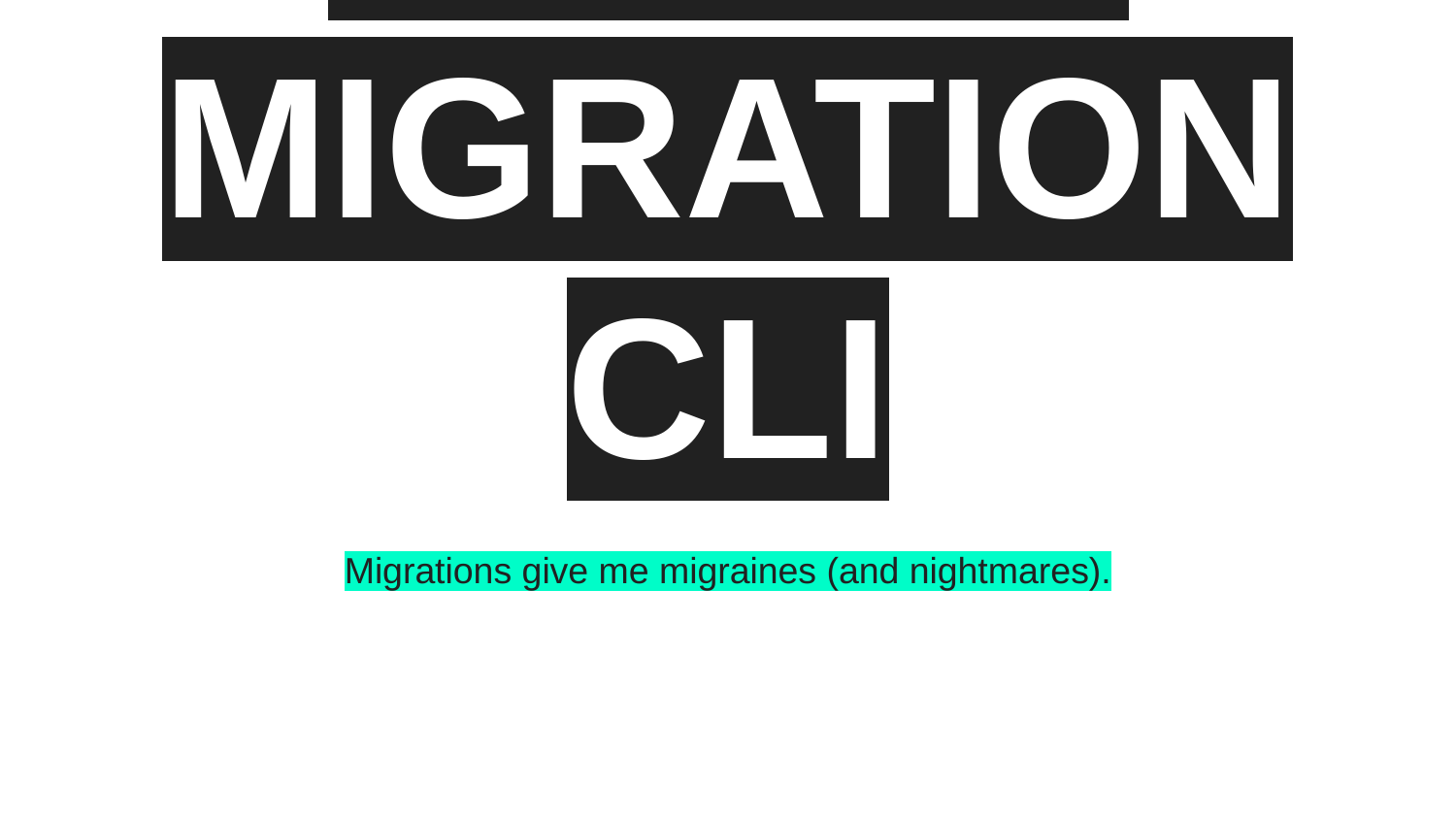

# BETTER MIGRATION CLI
Migrations give me migraines (and nightmares).